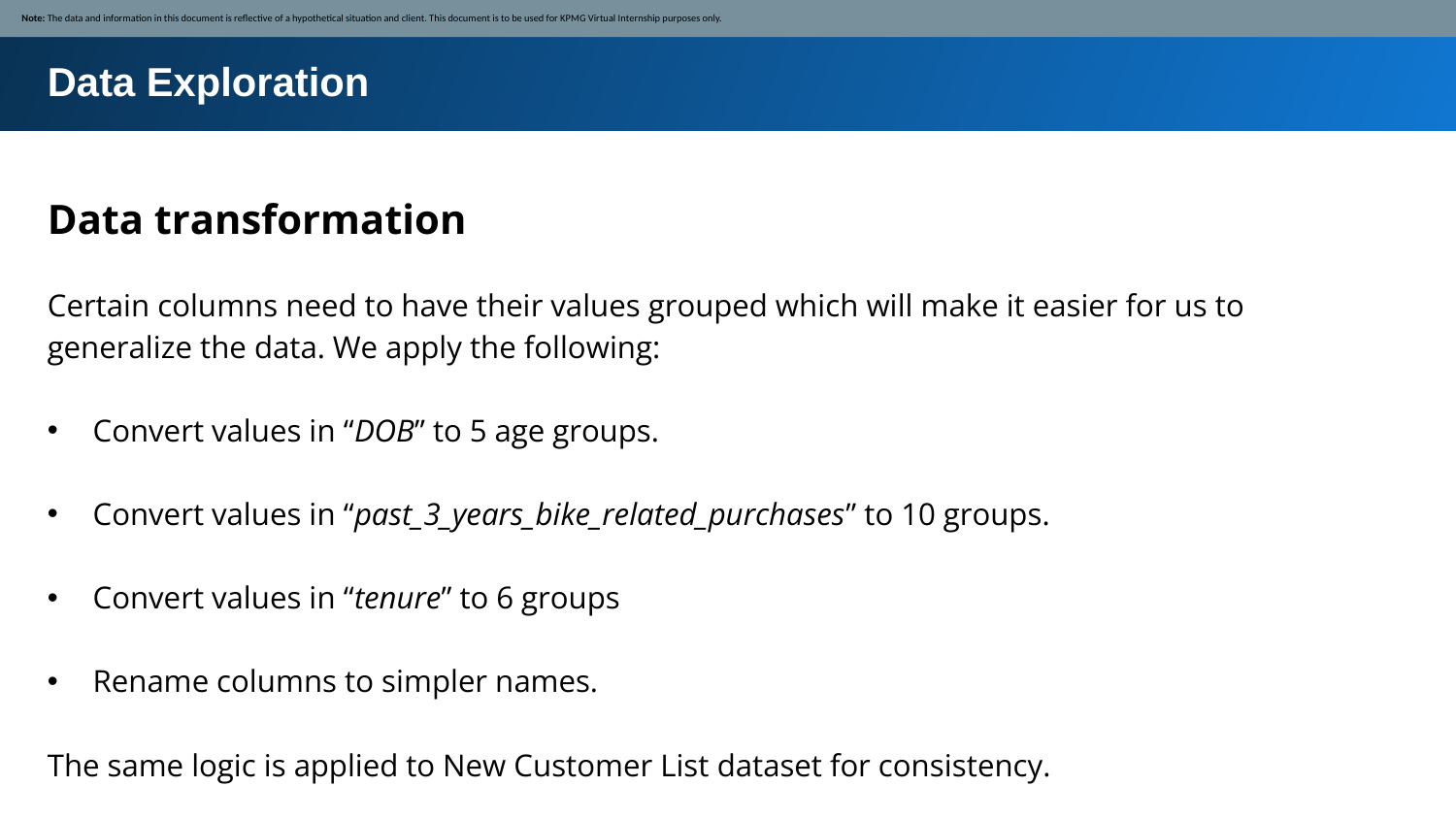

Note: The data and information in this document is reflective of a hypothetical situation and client. This document is to be used for KPMG Virtual Internship purposes only.
Data Exploration
Data transformation
Certain columns need to have their values grouped which will make it easier for us to generalize the data. We apply the following:

Convert values in “DOB” to 5 age groups.

Convert values in “past_3_years_bike_related_purchases” to 10 groups.

Convert values in “tenure” to 6 groups

Rename columns to simpler names.

The same logic is applied to New Customer List dataset for consistency.